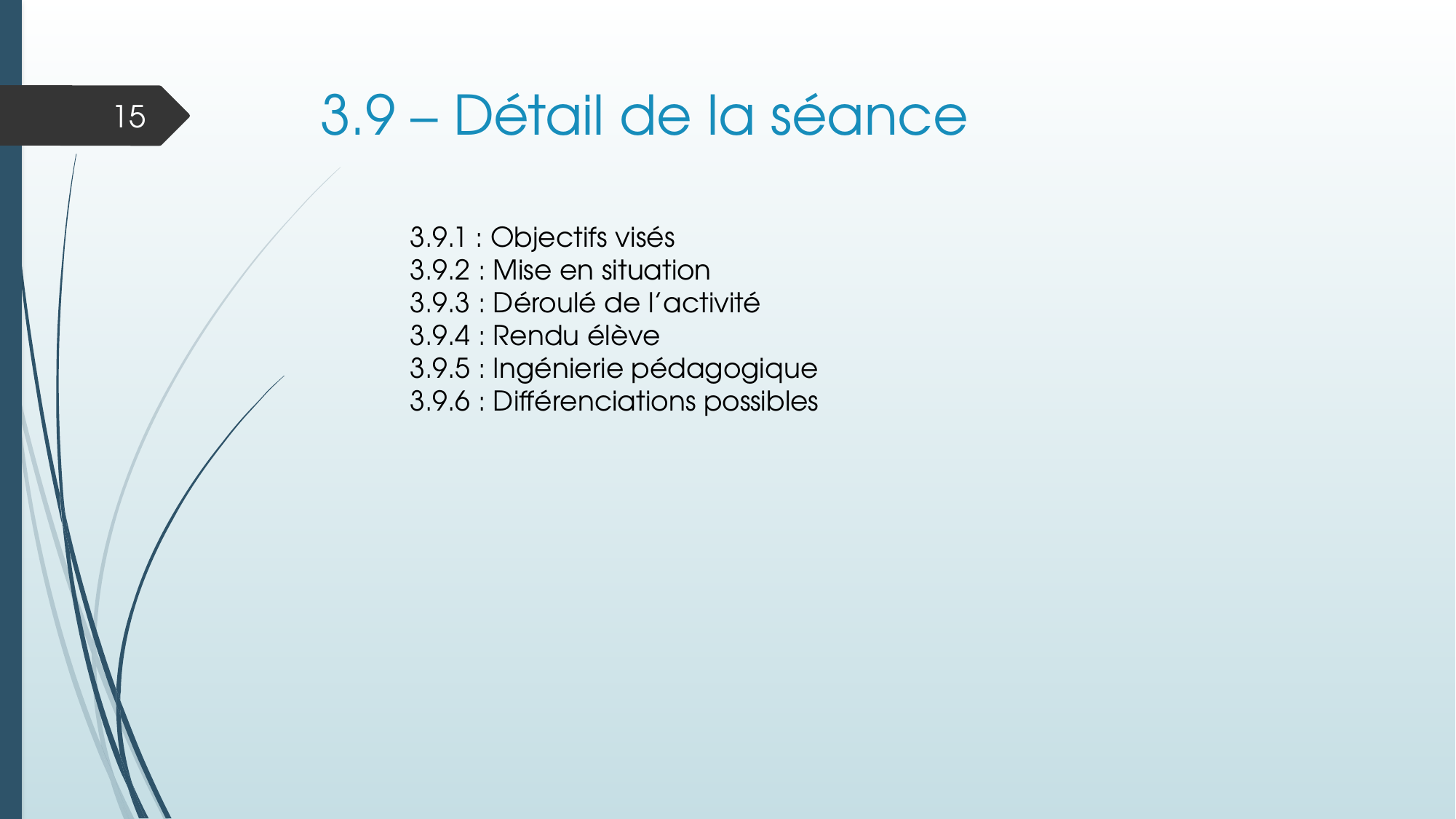

# 3.9 – Détail de la séance
15
3.9.1 : Objectifs visés
3.9.2 : Mise en situation
3.9.3 : Déroulé de l’activité
3.9.4 : Rendu élève
3.9.5 : Ingénierie pédagogique
3.9.6 : Différenciations possibles